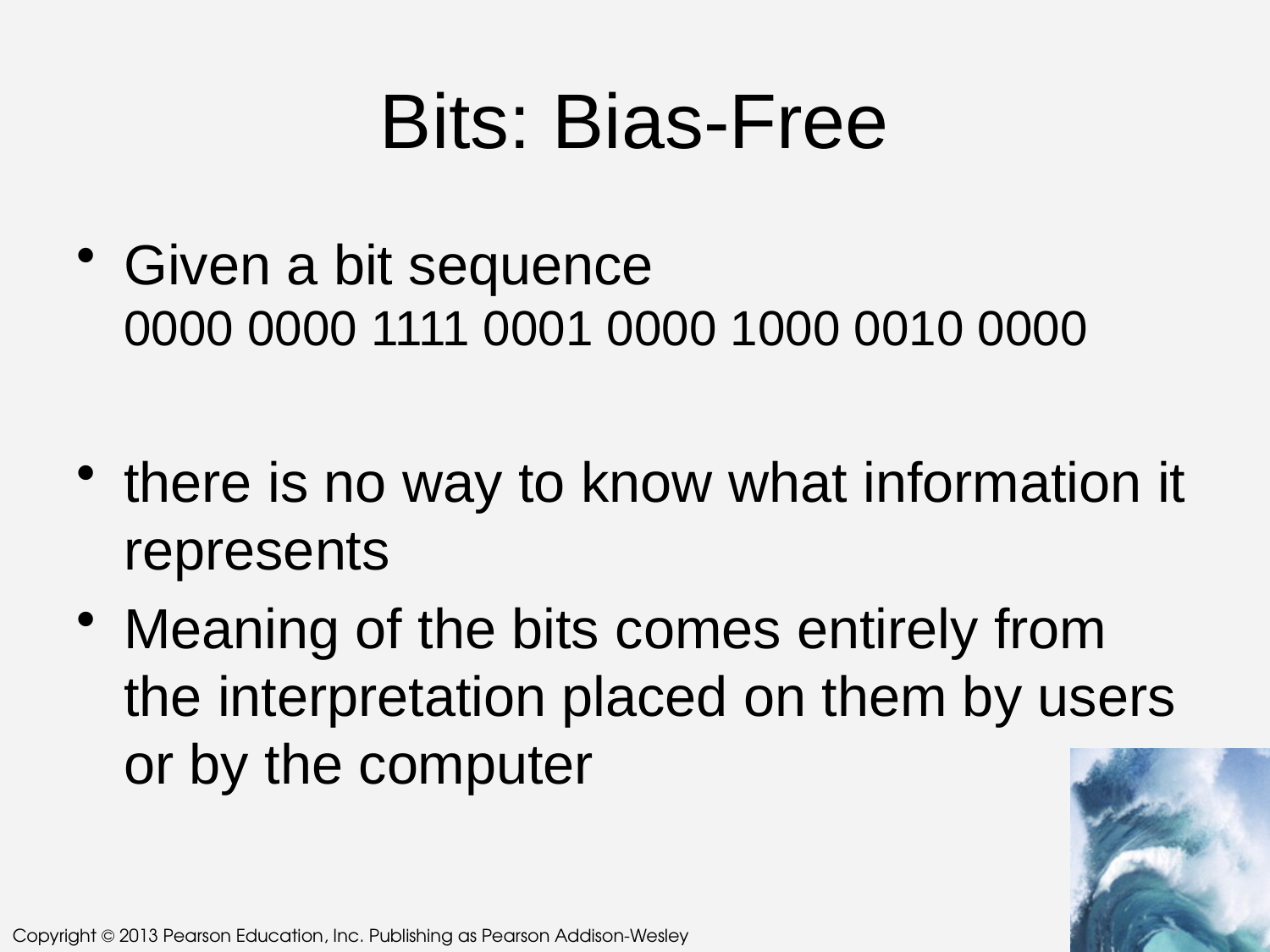

# Bits: Bias-Free
Given a bit sequence
0000 0000 1111 0001 0000 1000 0010 0000

there is no way to know what information it represents
Meaning of the bits comes entirely from the interpretation placed on them by users or by the computer